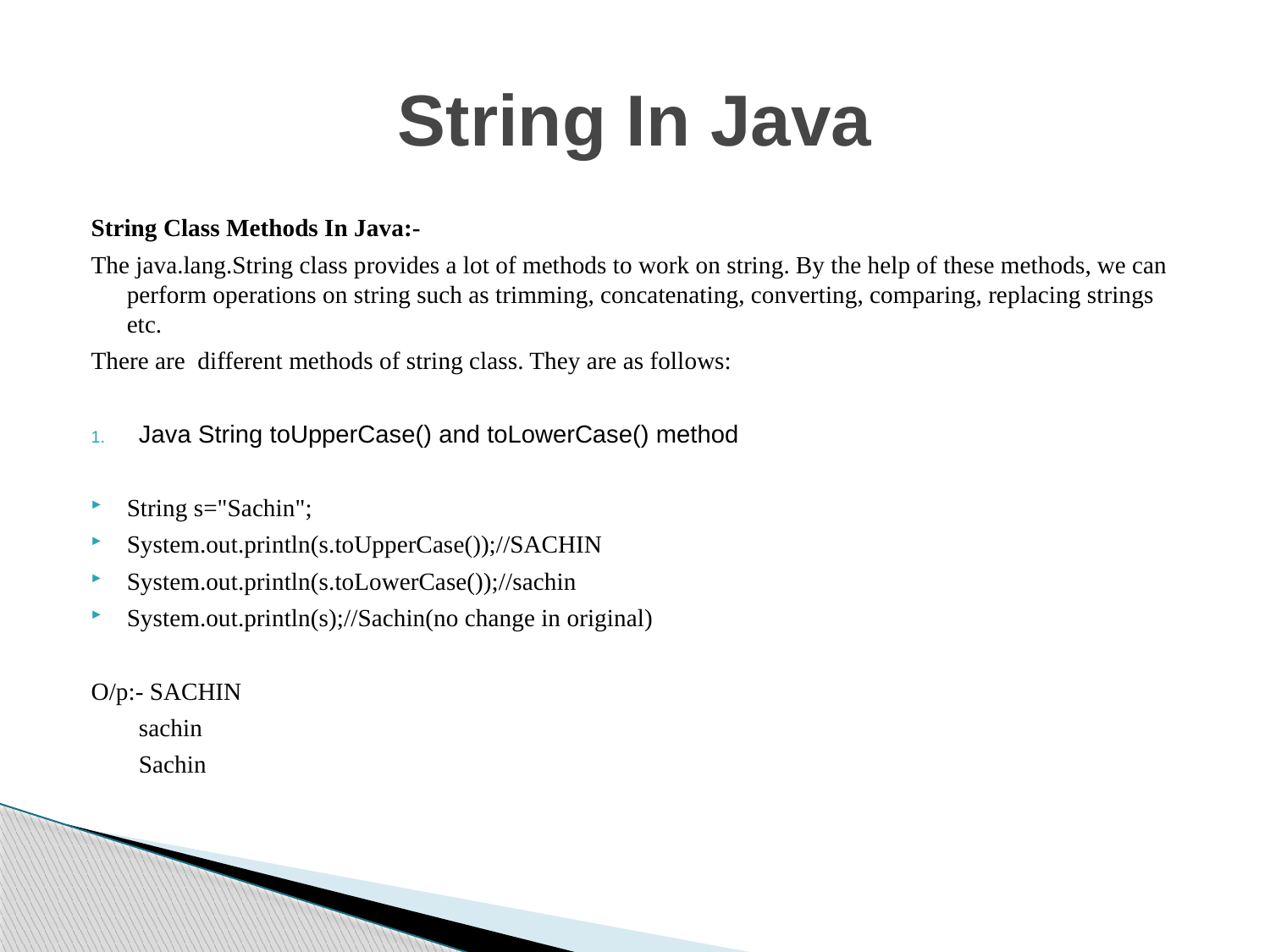

# String In Java
String Class Methods In Java:-
The java.lang.String class provides a lot of methods to work on string. By the help of these methods, we can perform operations on string such as trimming, concatenating, converting, comparing, replacing strings etc.
There are  different methods of string class. They are as follows:

Java String toUpperCase() and toLowerCase() method

String s="Sachin";
System.out.println(s.toUpperCase());//SACHIN
System.out.println(s.toLowerCase());//sachin
System.out.println(s);//Sachin(no change in original)

O/p:- SACHIN
	sachin
	Sachin